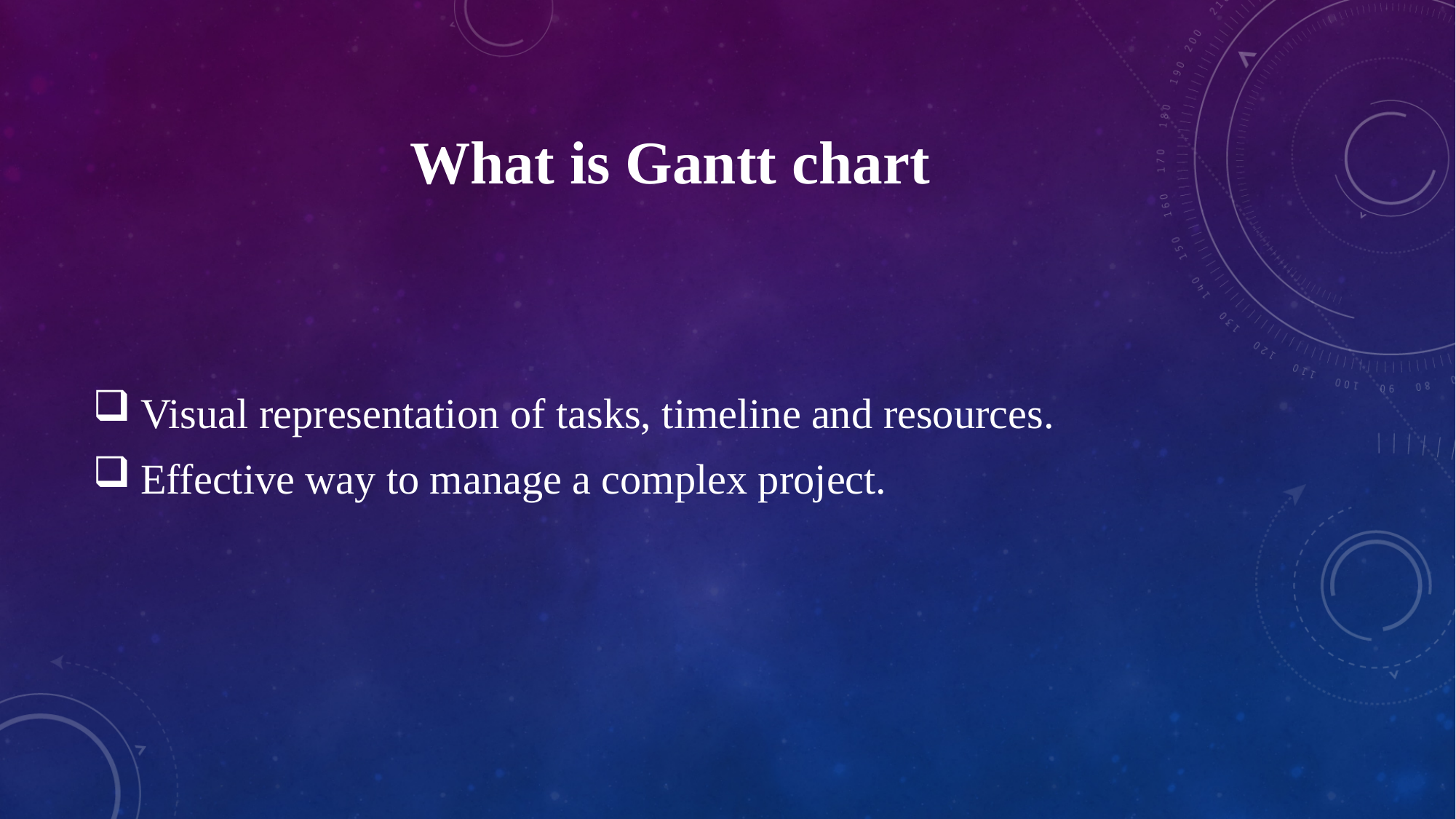

# What is Gantt chart
Visual representation of tasks, timeline and resources.
Effective way to manage a complex project.